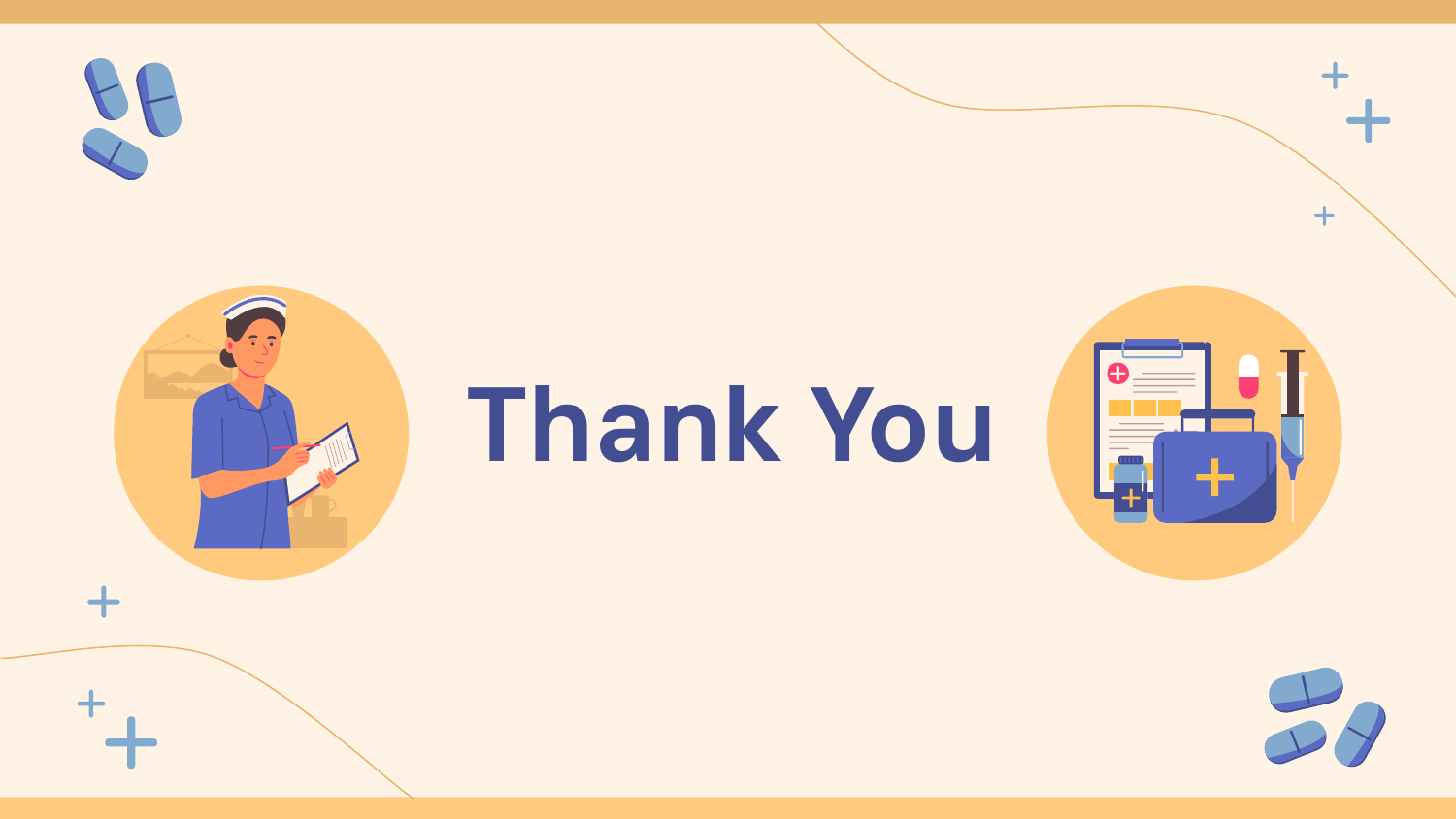

# Thank You

Por favor, conserva esta diapositiva para atribuirnos